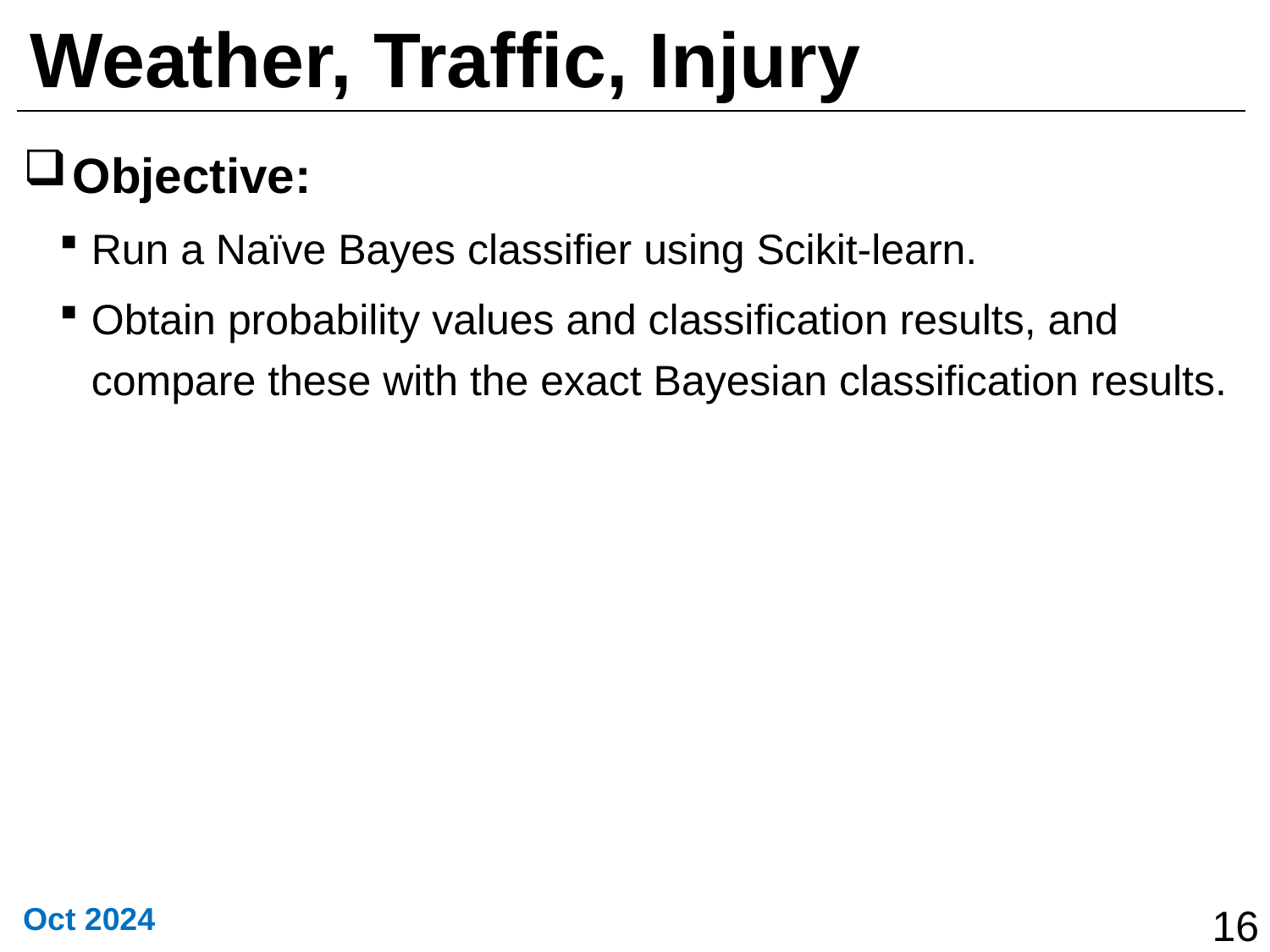

# Weather, Traffic, Injury
Objective:
Run a Naïve Bayes classifier using Scikit-learn.
Obtain probability values and classification results, and compare these with the exact Bayesian classification results.
Oct 2024
16